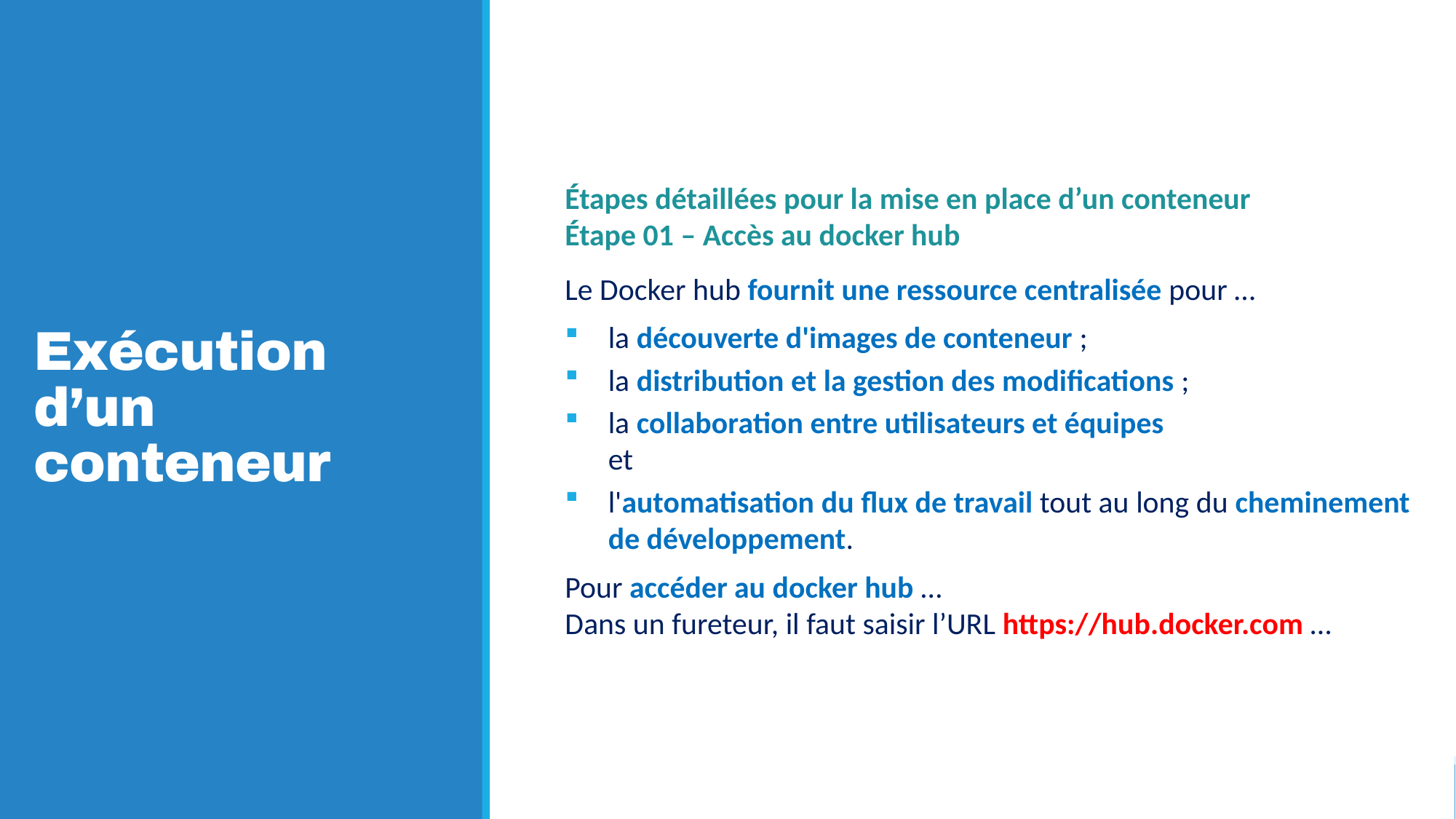

# Exécution d’un conteneur
Étapes détaillées pour la mise en place d’un conteneur
Étape 01 – Accès au docker hub
Le Docker hub fournit une ressource centralisée pour …
la découverte d'images de conteneur ;
la distribution et la gestion des modifications ;
la collaboration entre utilisateurs et équipes
et
l'automatisation du flux de travail tout au long du cheminement de développement.
Pour accéder au docker hub …
Dans un fureteur, il faut saisir l’URL https://hub.docker.com …